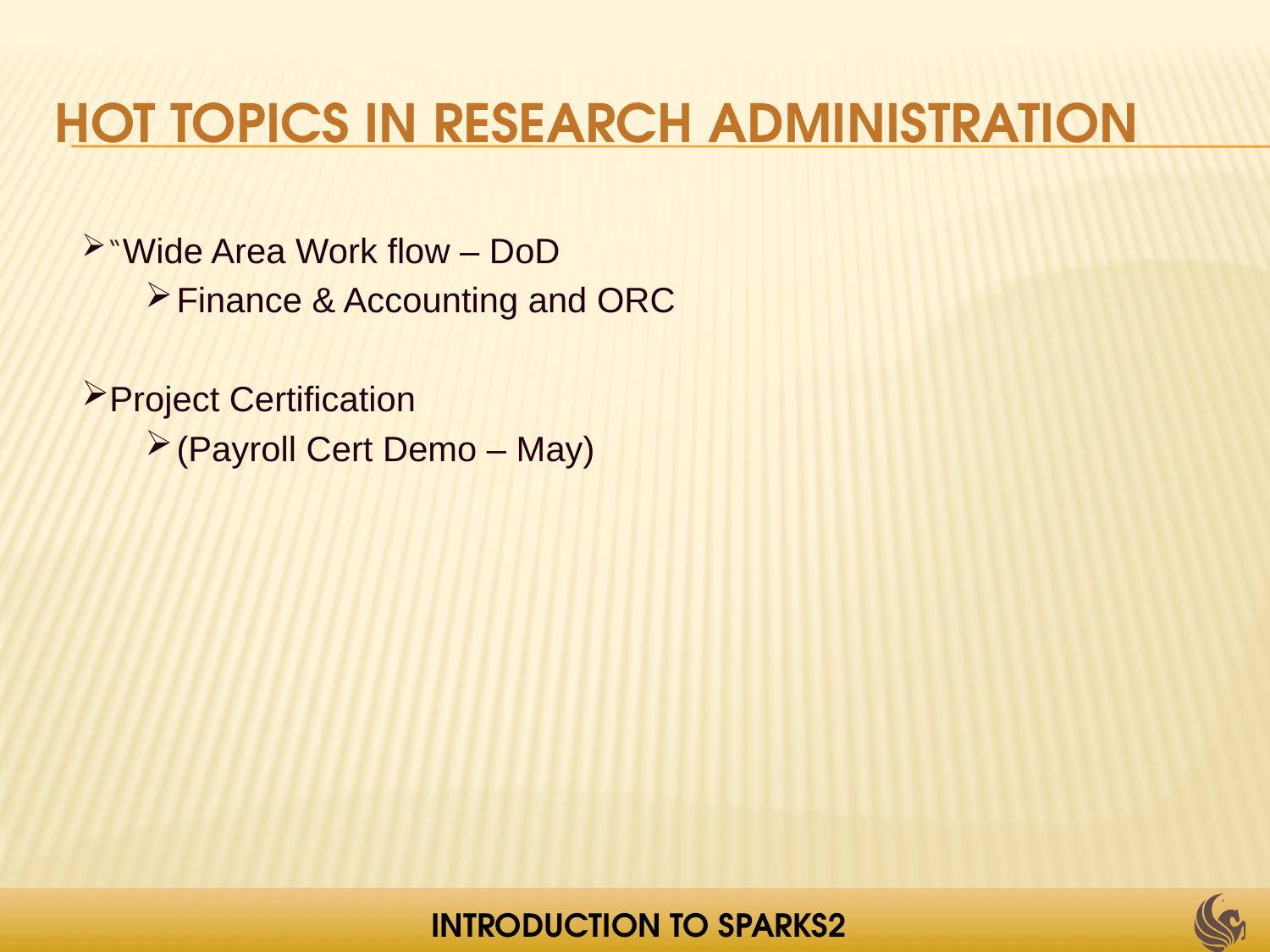

# Hot Topics in Research Administration
“Wide Area Work flow – DoD
Finance & Accounting and ORC

Project Certification
(Payroll Cert Demo – May)

INTRODUCTION TO SPARKS2